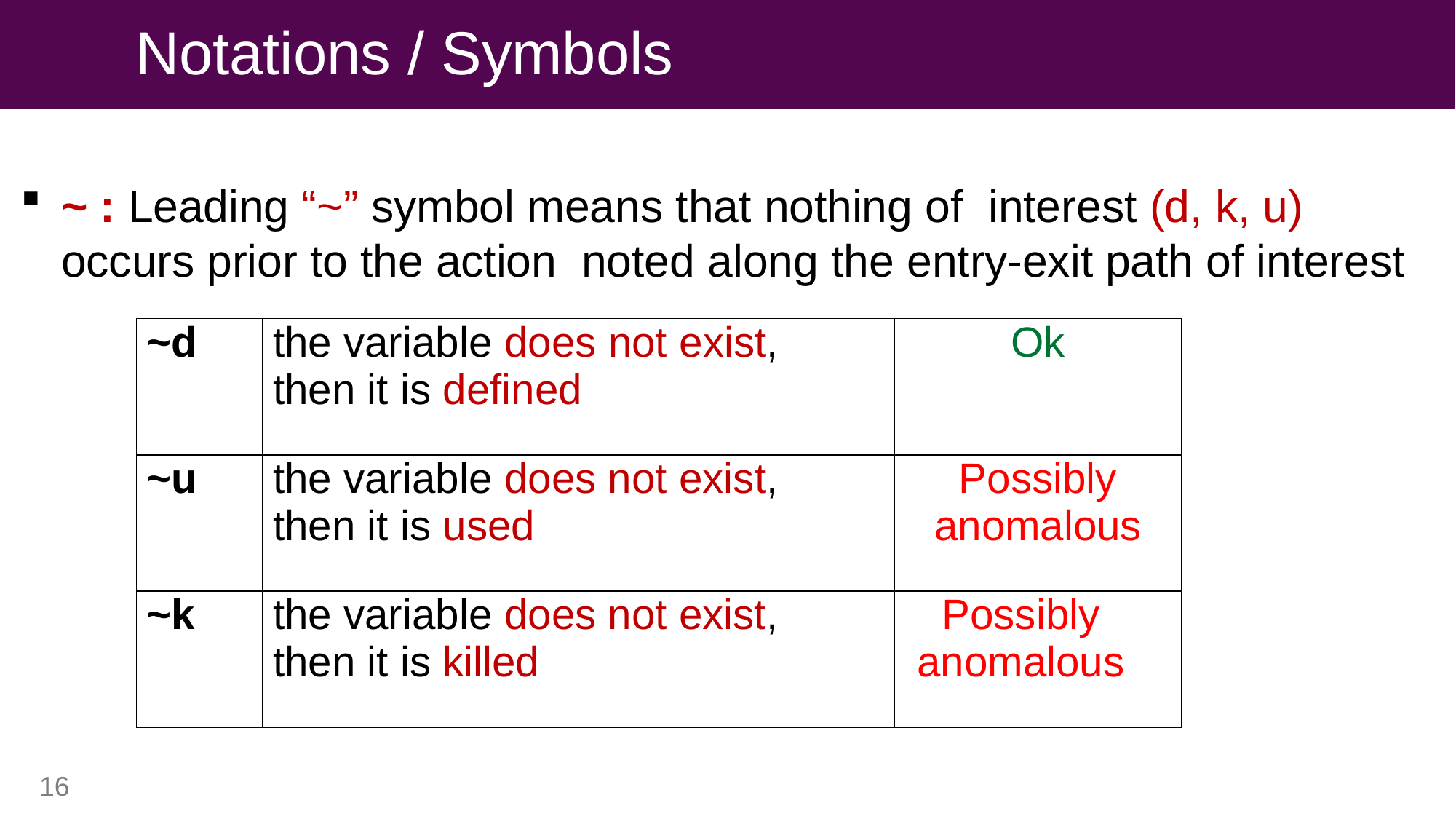

# Notations / Symbols
~ : Leading “~” symbol means that nothing of  interest (d, k, u) occurs prior to the action  noted along the entry-exit path of interest
| ~d | the variable does not exist, then it is defined | Ok |
| --- | --- | --- |
| ~u | the variable does not exist, then it is used | Possibly anomalous |
| ~k | the variable does not exist, then it is killed | Possibly anomalous |
16